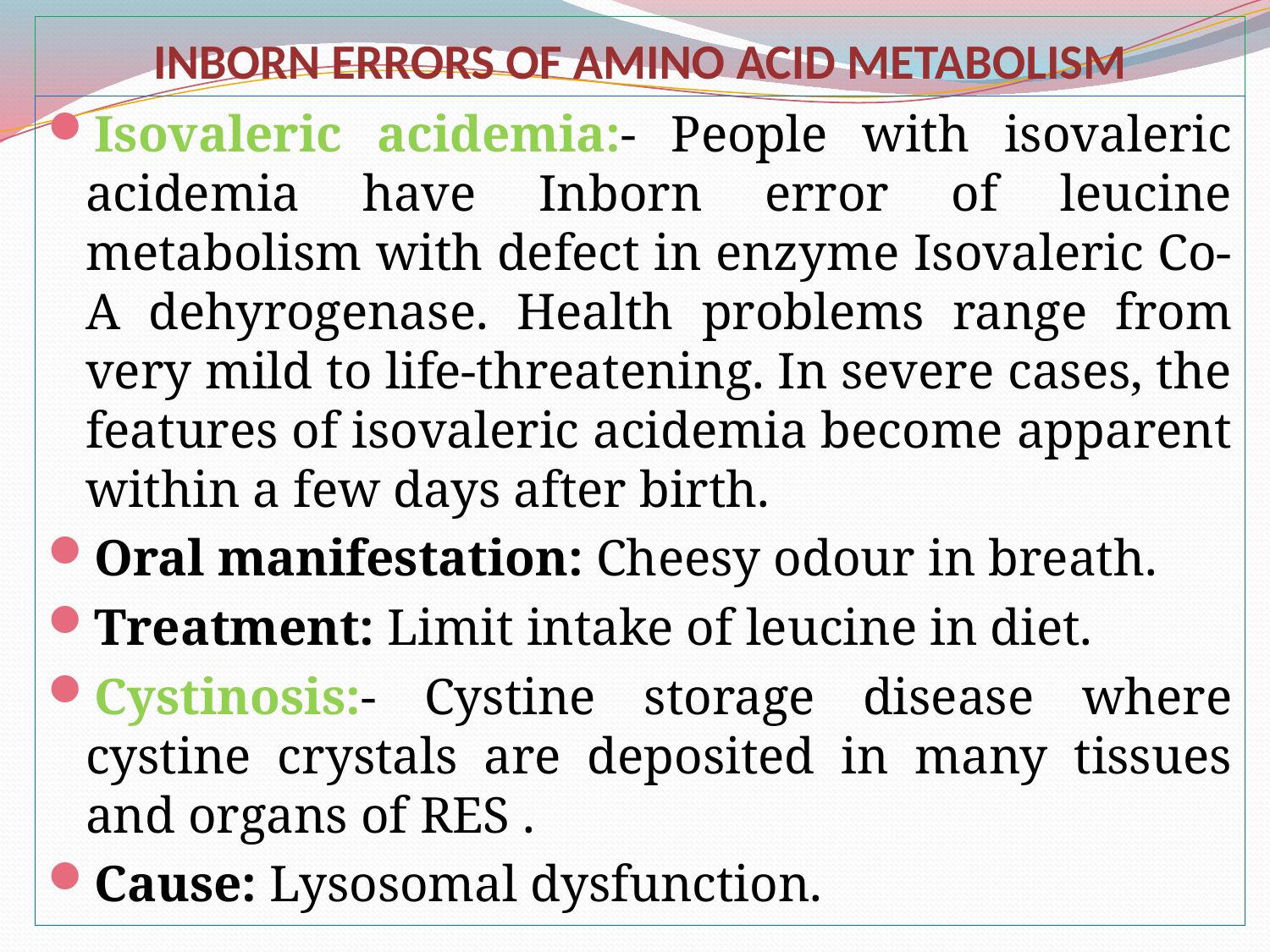

# INBORN ERRORS OF AMINO ACID METABOLISM
Isovaleric acidemia:- People with isovaleric acidemia have Inborn error of leucine metabolism with defect in enzyme Isovaleric Co-A dehyrogenase. Health problems range from very mild to life-threatening. In severe cases, the features of isovaleric acidemia become apparent within a few days after birth.
Oral manifestation: Cheesy odour in breath.
Treatment: Limit intake of leucine in diet.
Cystinosis:- Cystine storage disease where cystine crystals are deposited in many tissues and organs of RES .
Cause: Lysosomal dysfunction.